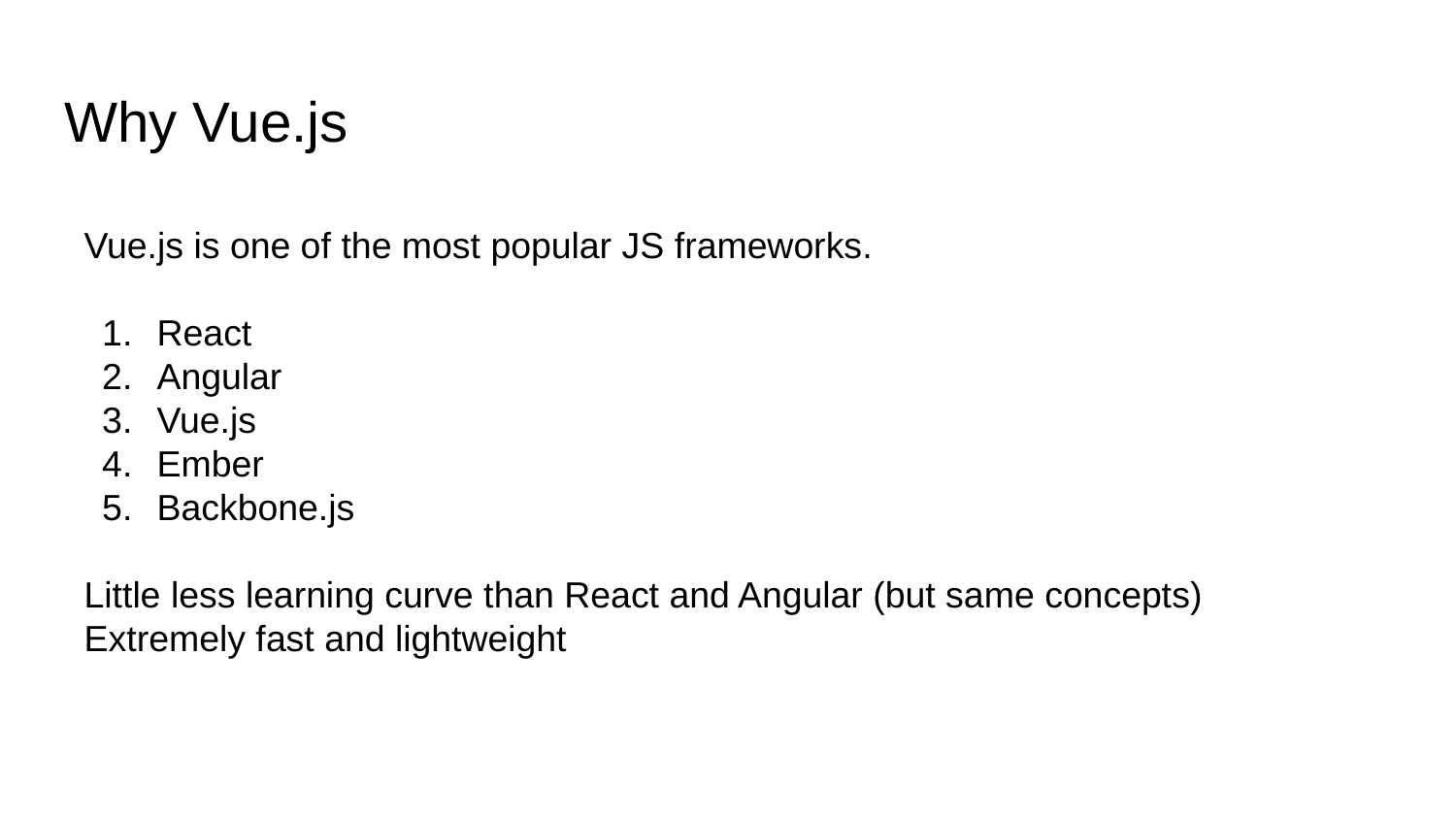

# Why Vue.js
Vue.js is one of the most popular JS frameworks.

React
Angular
Vue.js
Ember
Backbone.js

Little less learning curve than React and Angular (but same concepts)
Extremely fast and lightweight